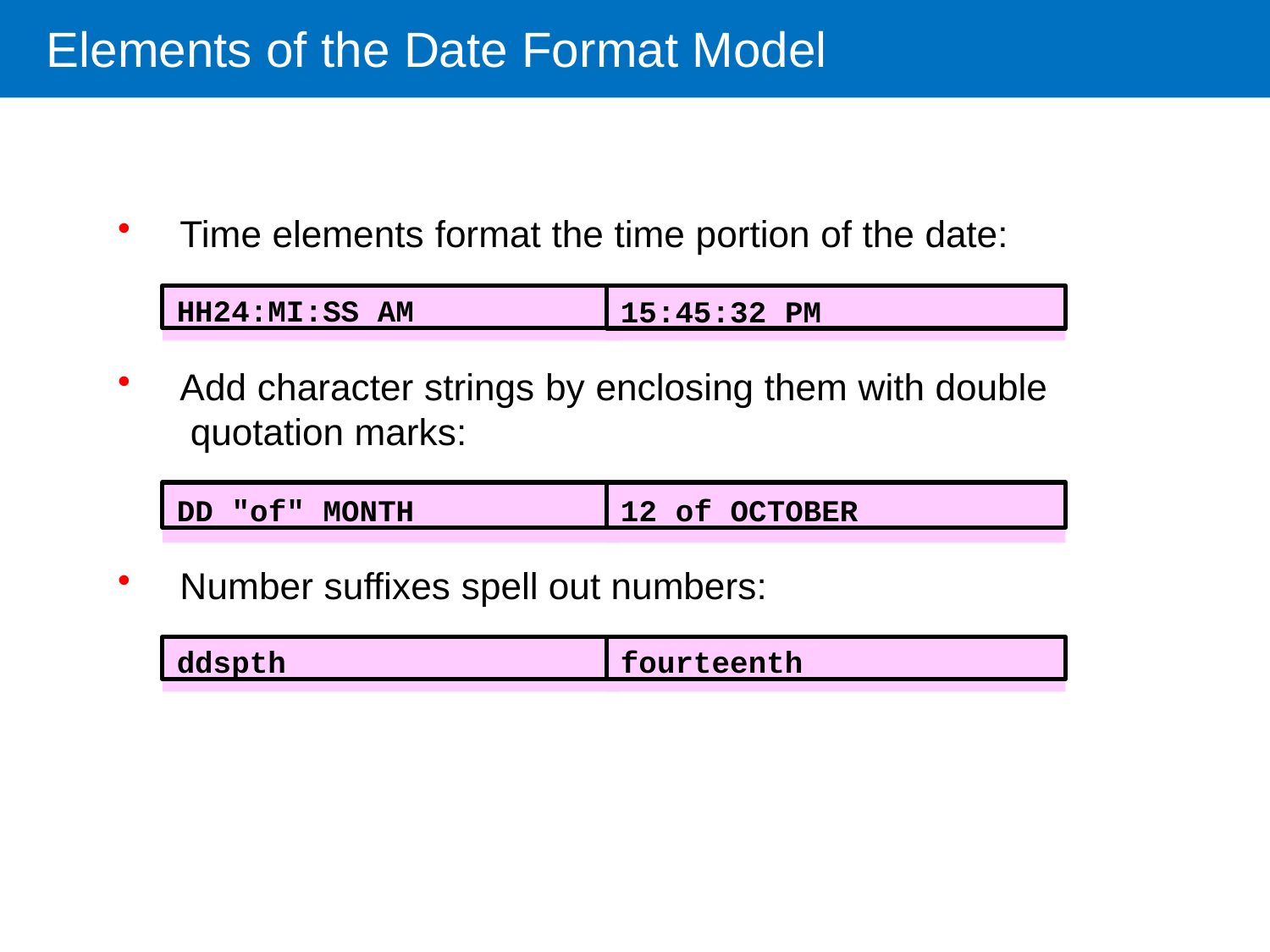

# Elements of the Date Format Model
Time elements format the time portion of the date:

HH24:MI:SS AM

15:45:32 PM
Add character strings by enclosing them with double  quotation marks:

DD "of" MONTH

12 of OCTOBER
Number suffixes spell out numbers:

ddspth

fourteenth